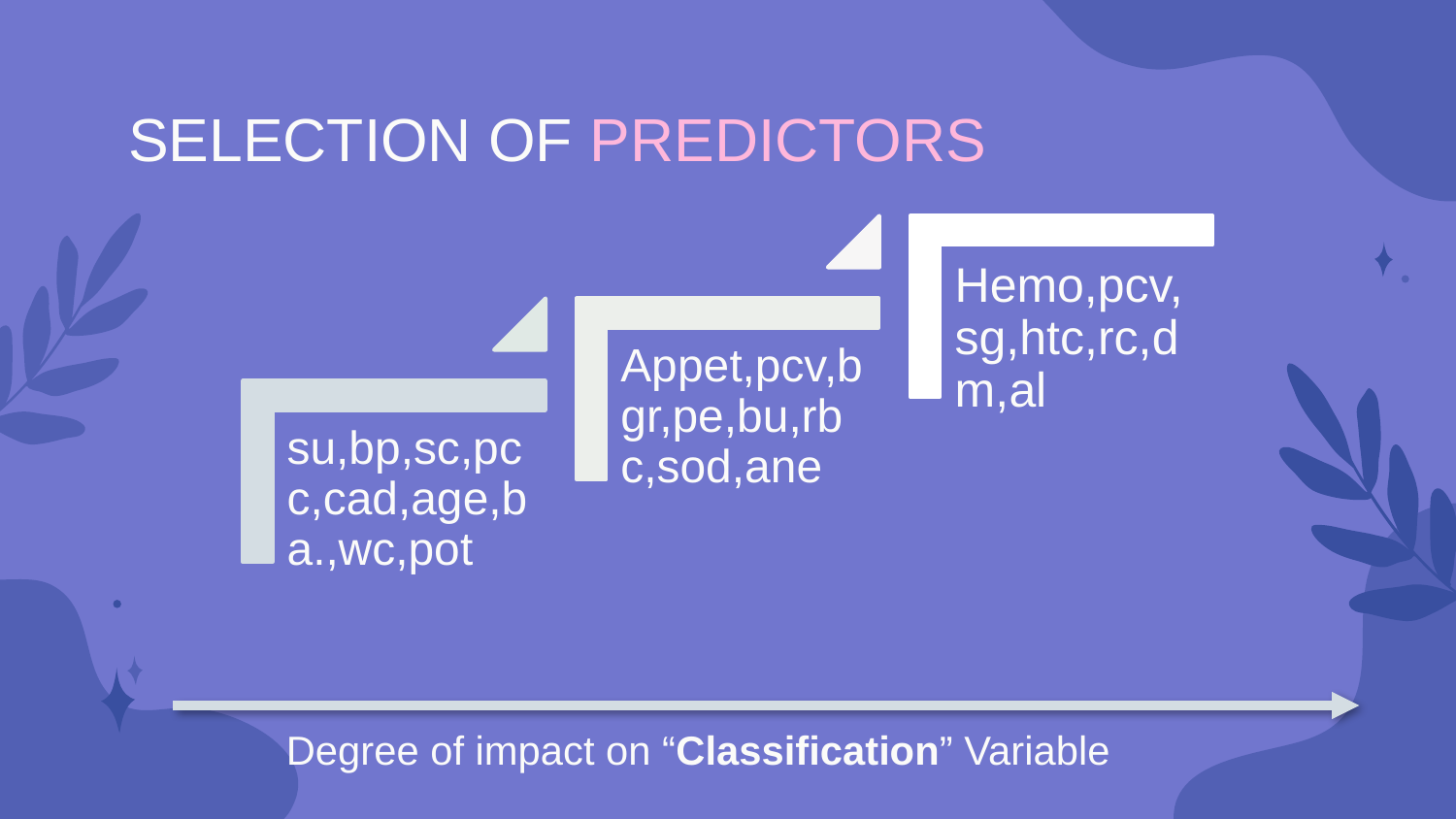

# SELECTION OF PREDICTORS
su,bp,sc,pcc,cad,age,ba.,wc,pot
Appet,pcv,bgr,pe,bu,rbc,sod,ane
Hemo,pcv,sg,htc,rc,dm,al
Degree of impact on “Classification” Variable